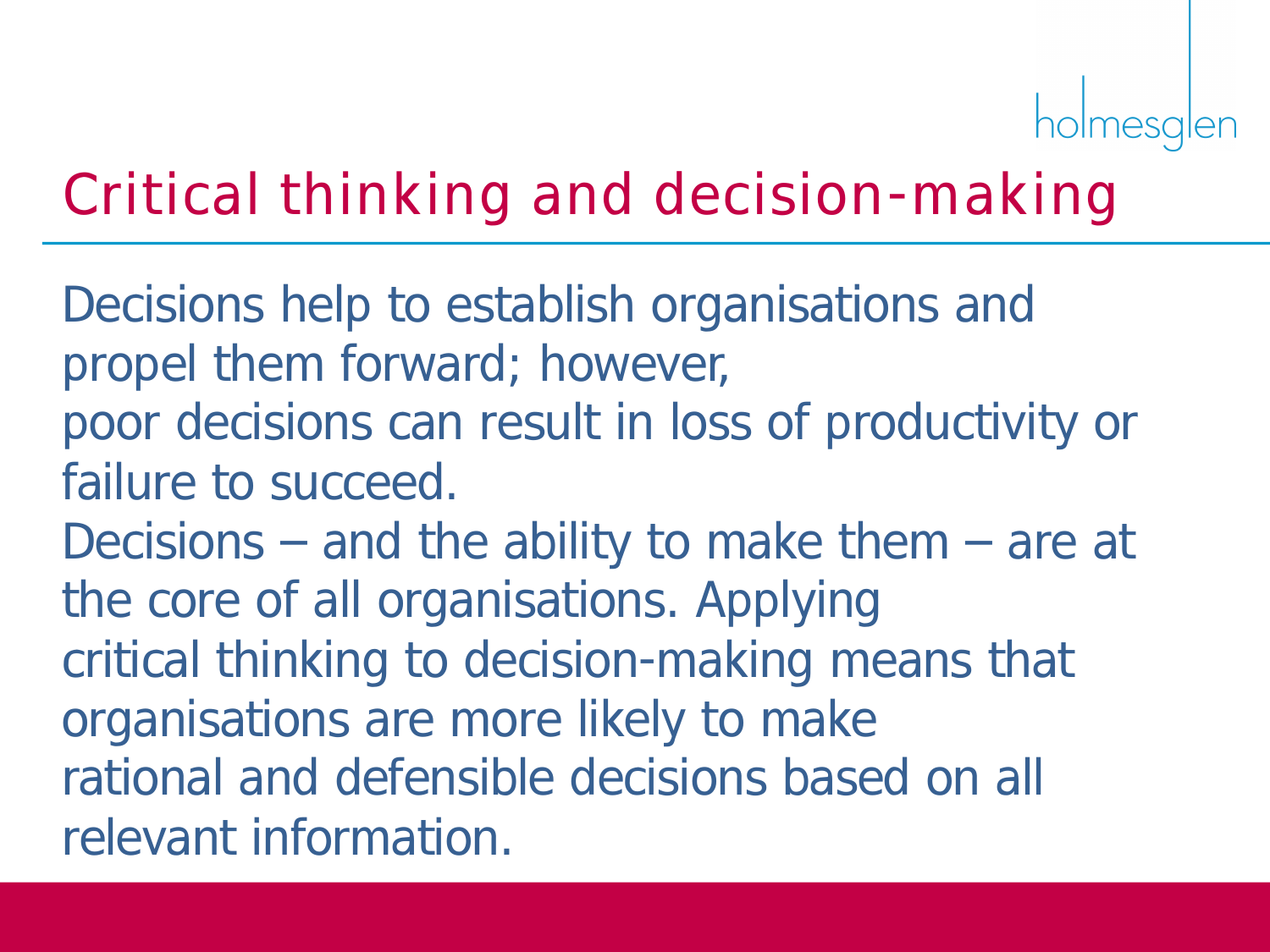

Critical thinking and decision-making
Decisions help to establish organisations and propel them forward; however,
poor decisions can result in loss of productivity or failure to succeed.
Decisions – and the ability to make them – are at the core of all organisations. Applying
critical thinking to decision-making means that organisations are more likely to make
rational and defensible decisions based on all relevant information.